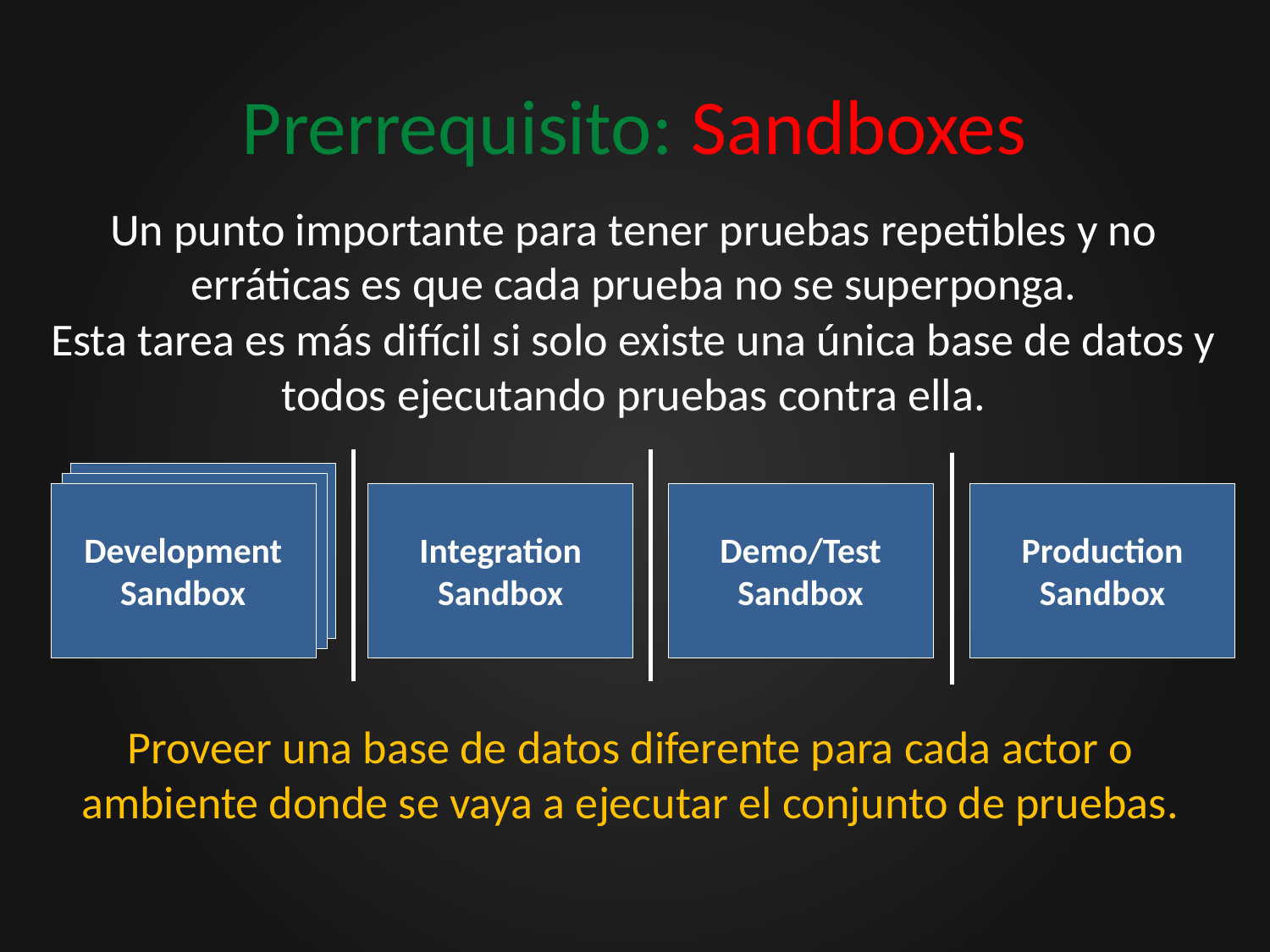

# Prerrequisito: Sandboxes
Un punto importante para tener pruebas repetibles y no erráticas es que cada prueba no se superponga.
Esta tarea es más difícil si solo existe una única base de datos y todos ejecutando pruebas contra ella.
Development
Sandbox

Development
Sandbox
Integration
Sandbox
Demo/Test
Sandbox
Production
Sandbox
Proveer una base de datos diferente para cada actor o ambiente donde se vaya a ejecutar el conjunto de pruebas.